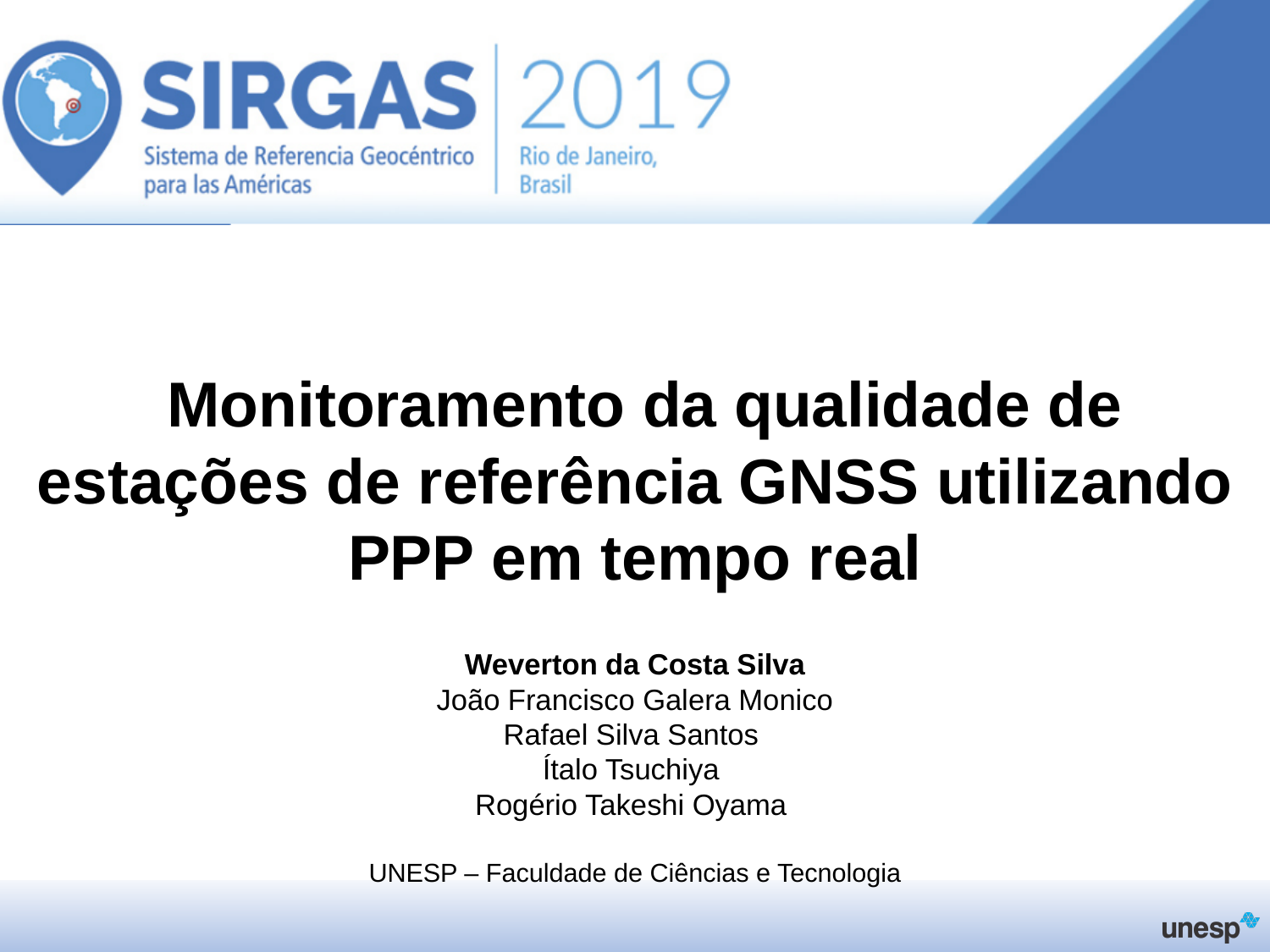

Monitoramento da qualidade de estações de referência GNSS utilizando PPP em tempo real
Weverton da Costa Silva
João Francisco Galera Monico
Rafael Silva Santos
Ítalo Tsuchiya
Rogério Takeshi Oyama

UNESP – Faculdade de Ciências e Tecnologia